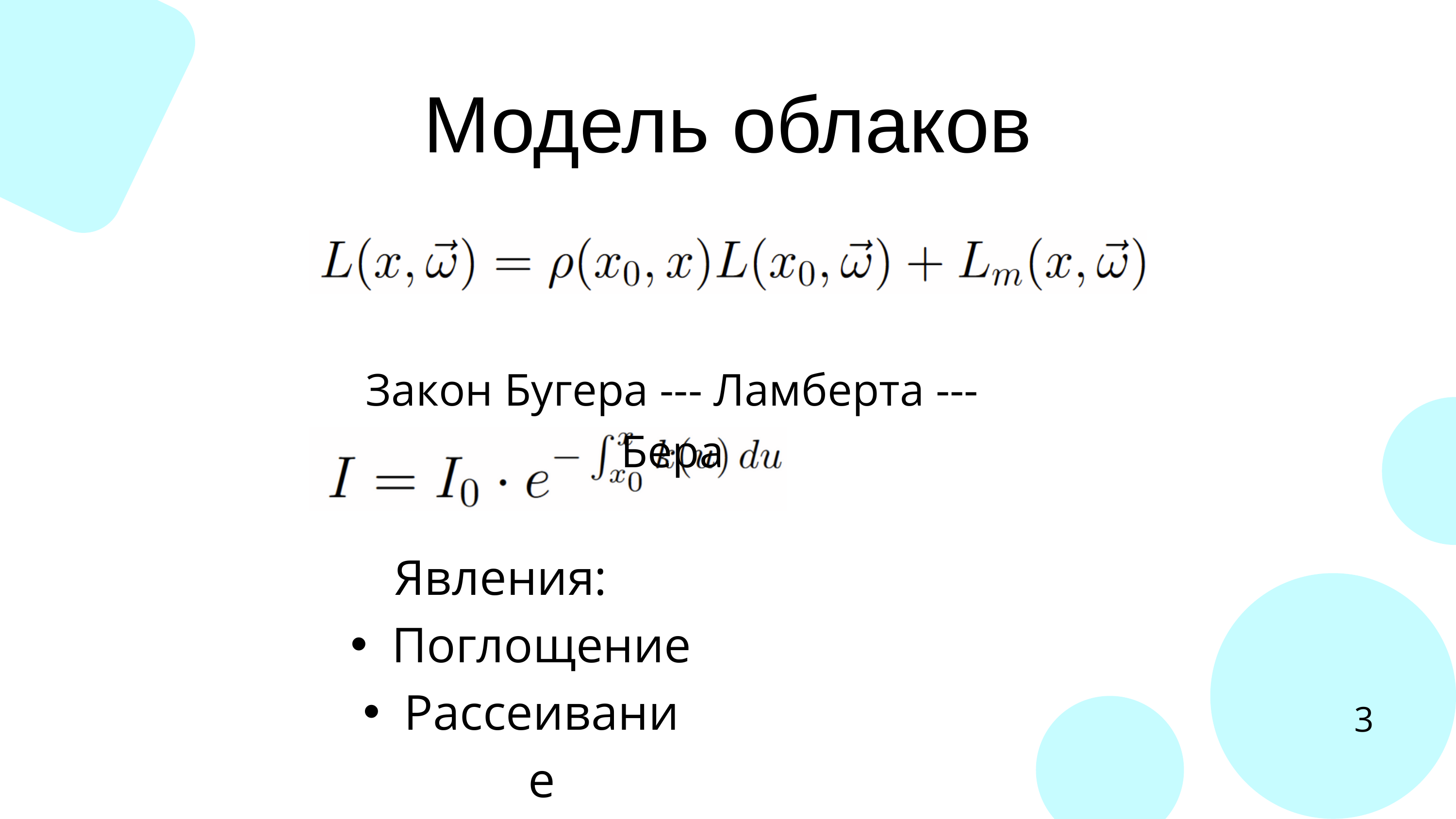

Модель облаков

Закон Бугера --- Ламберта --- Бера

Явления:
Поглощение
Рассеивание

3